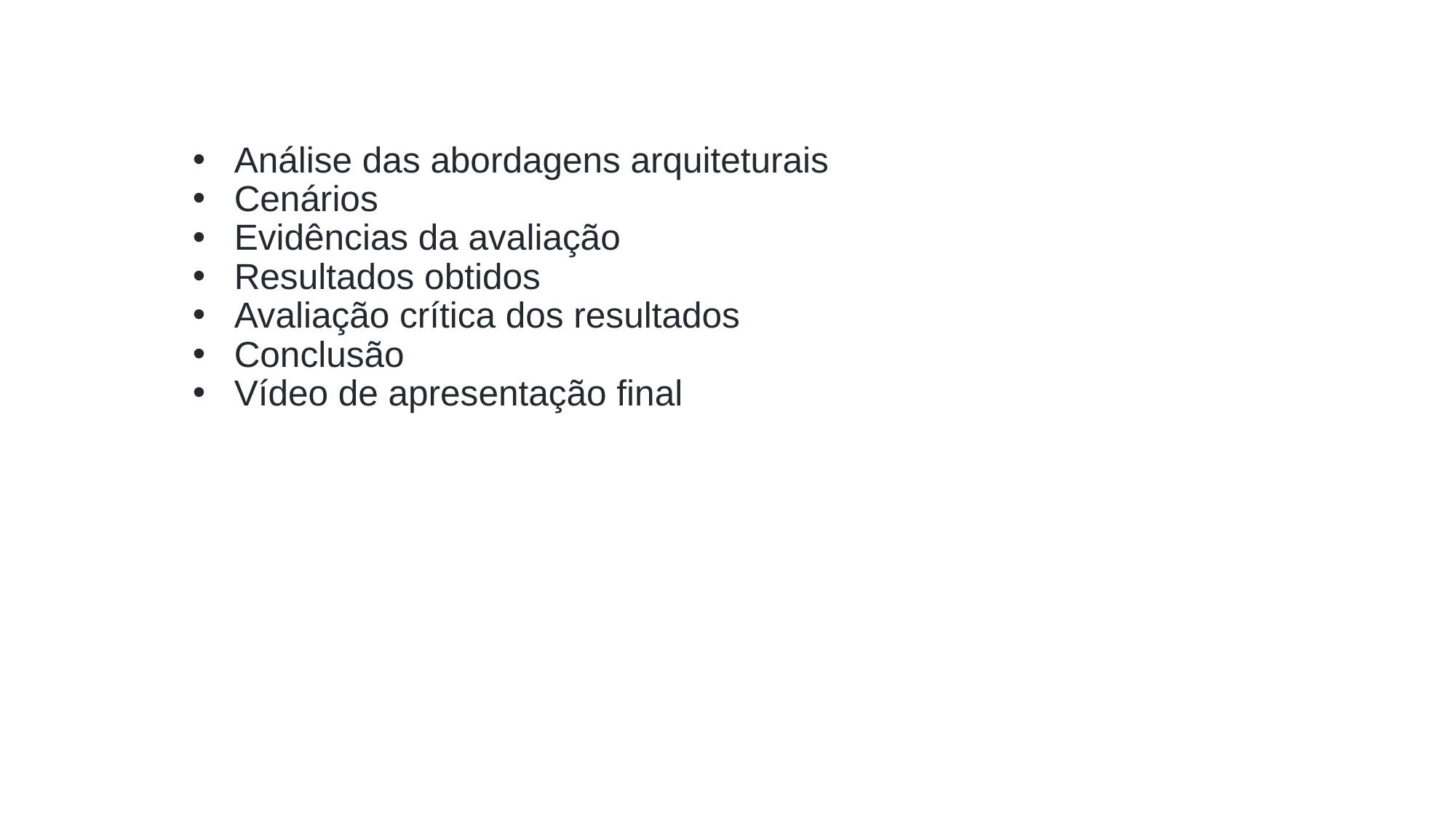

# Análise das abordagens arquiteturais
Cenários
Evidências da avaliação
Resultados obtidos
Avaliação crítica dos resultados
Conclusão
Vídeo de apresentação final